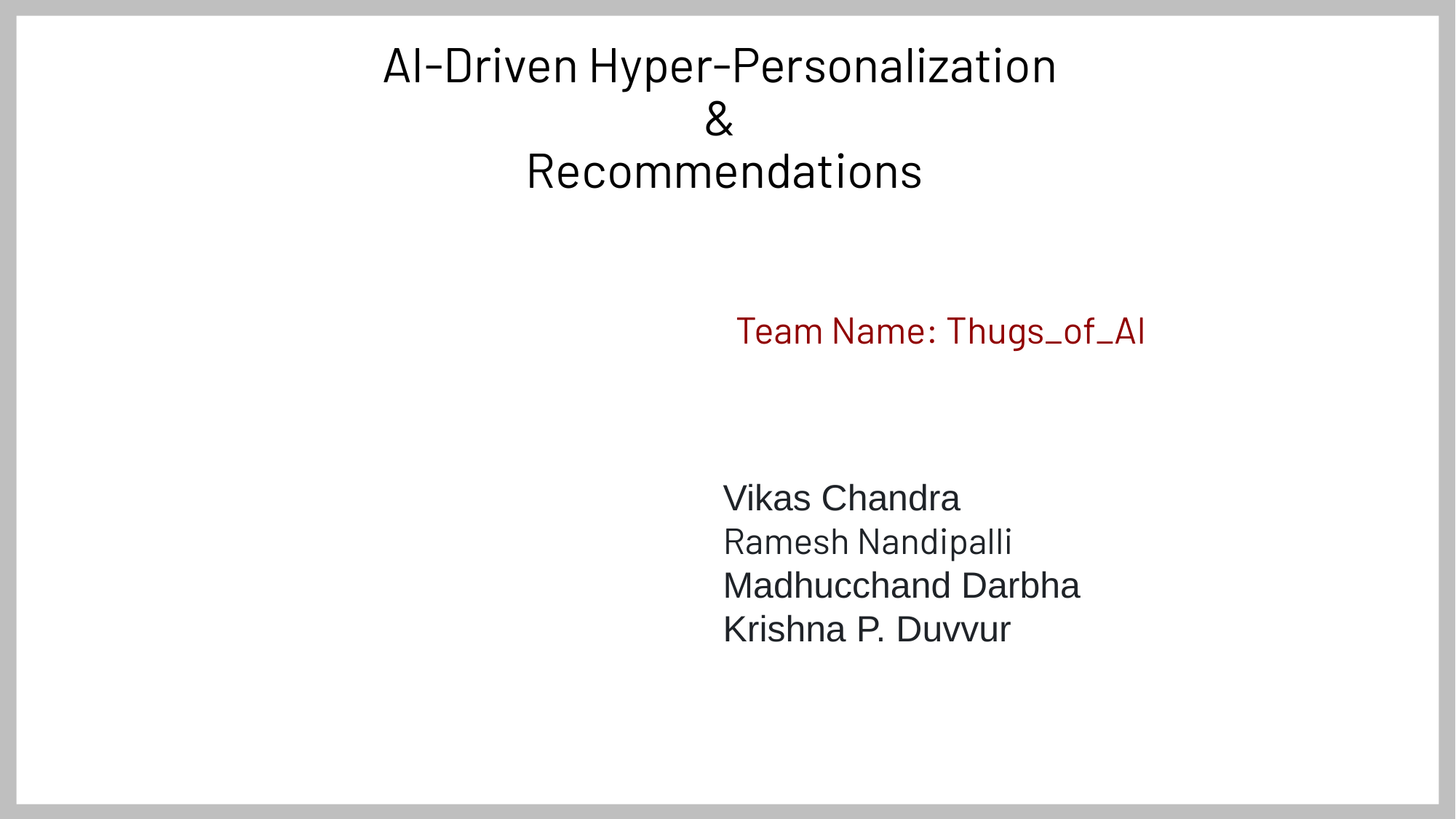

AI-Driven Hyper-Personalization
&
Recommendations

Team Name: Thugs_of_AI
Vikas Chandra
Ramesh Nandipalli
Madhucchand Darbha
Krishna P. Duvvur